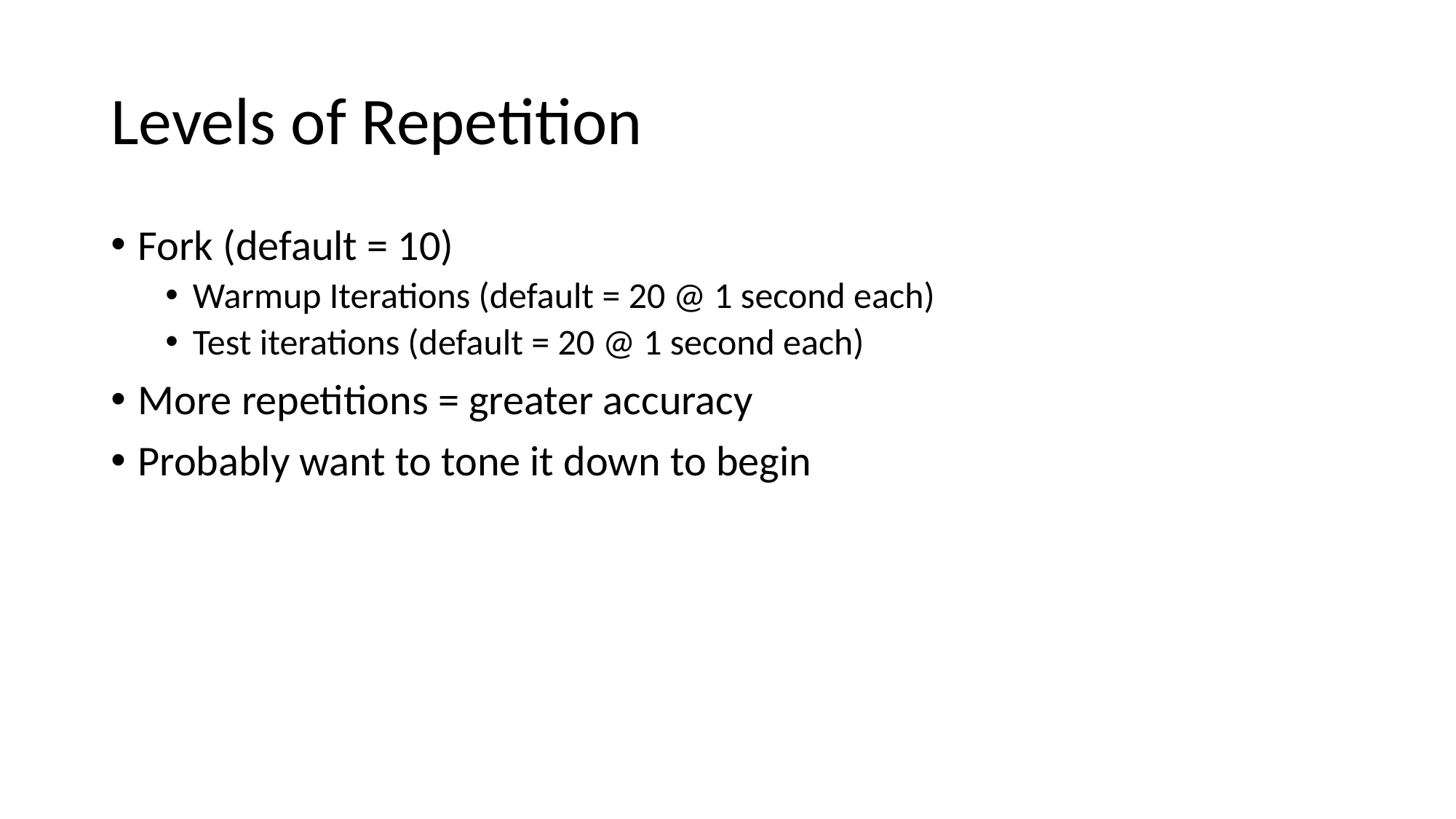

# Levels of Repetition
Fork (default = 10)
Warmup Iterations (default = 20 @ 1 second each)
Test iterations (default = 20 @ 1 second each)
More repetitions = greater accuracy
Probably want to tone it down to begin